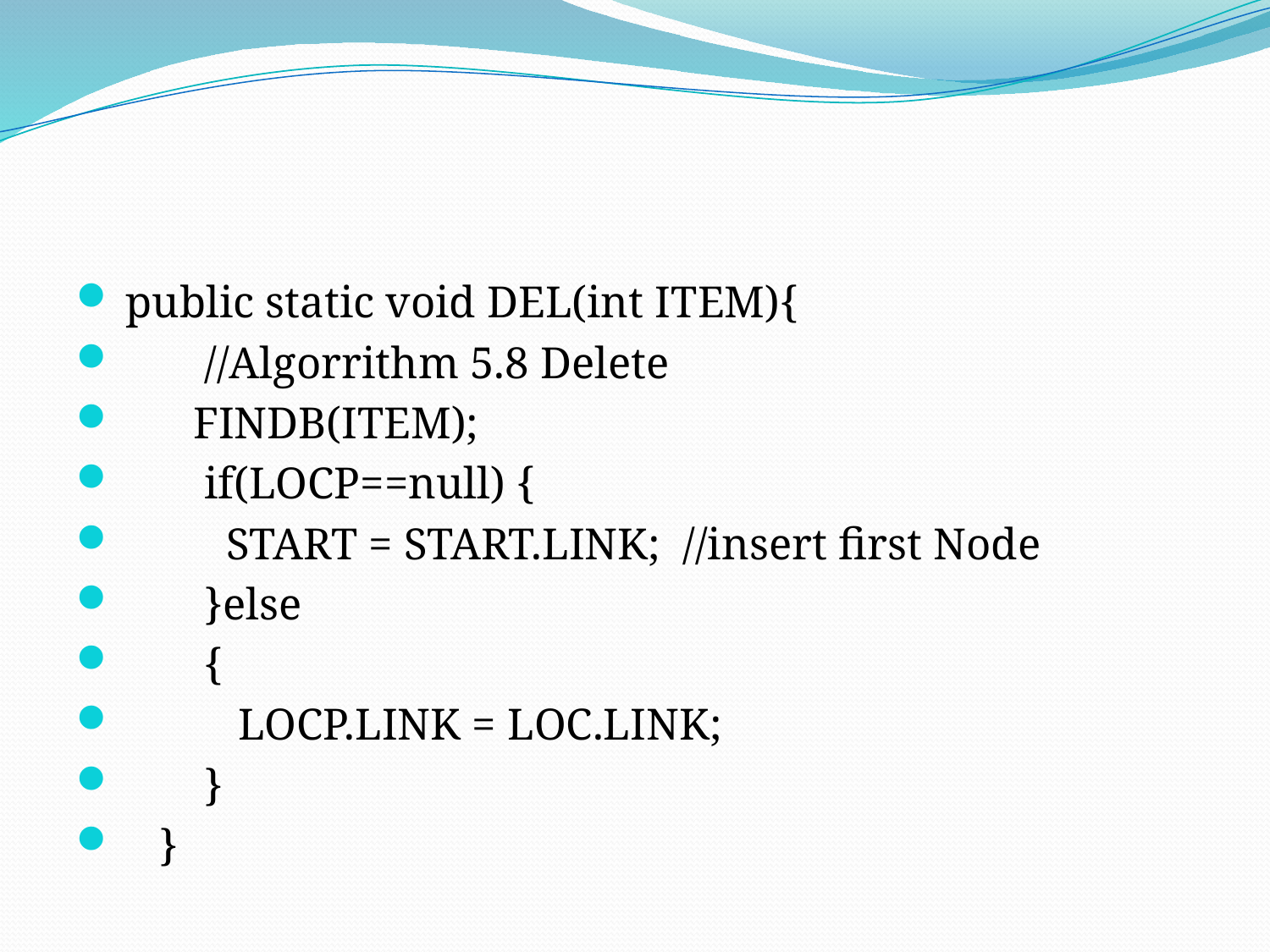

#
 public static void DEL(int ITEM){
        //Algorrithm 5.8 Delete
       FINDB(ITEM);
        if(LOCP==null) {
          START = START.LINK;  //insert first Node
        }else
        {
           LOCP.LINK = LOC.LINK;
        }
    }